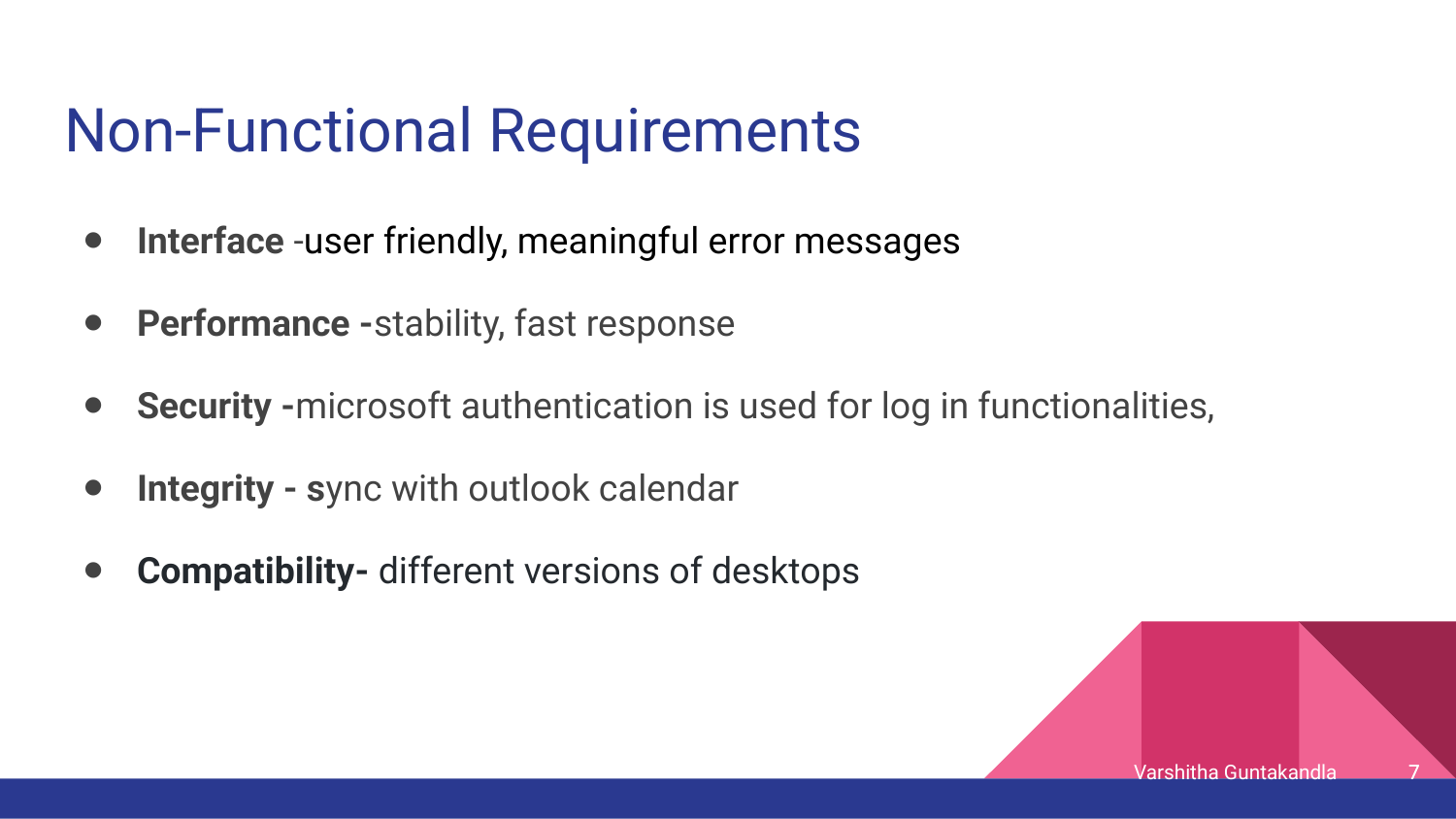

# Non-Functional Requirements
Interface -user friendly, meaningful error messages
Performance -stability, fast response
Security -microsoft authentication is used for log in functionalities,
Integrity - sync with outlook calendar
Compatibility- different versions of desktops
7
Varshitha Guntakandla              7